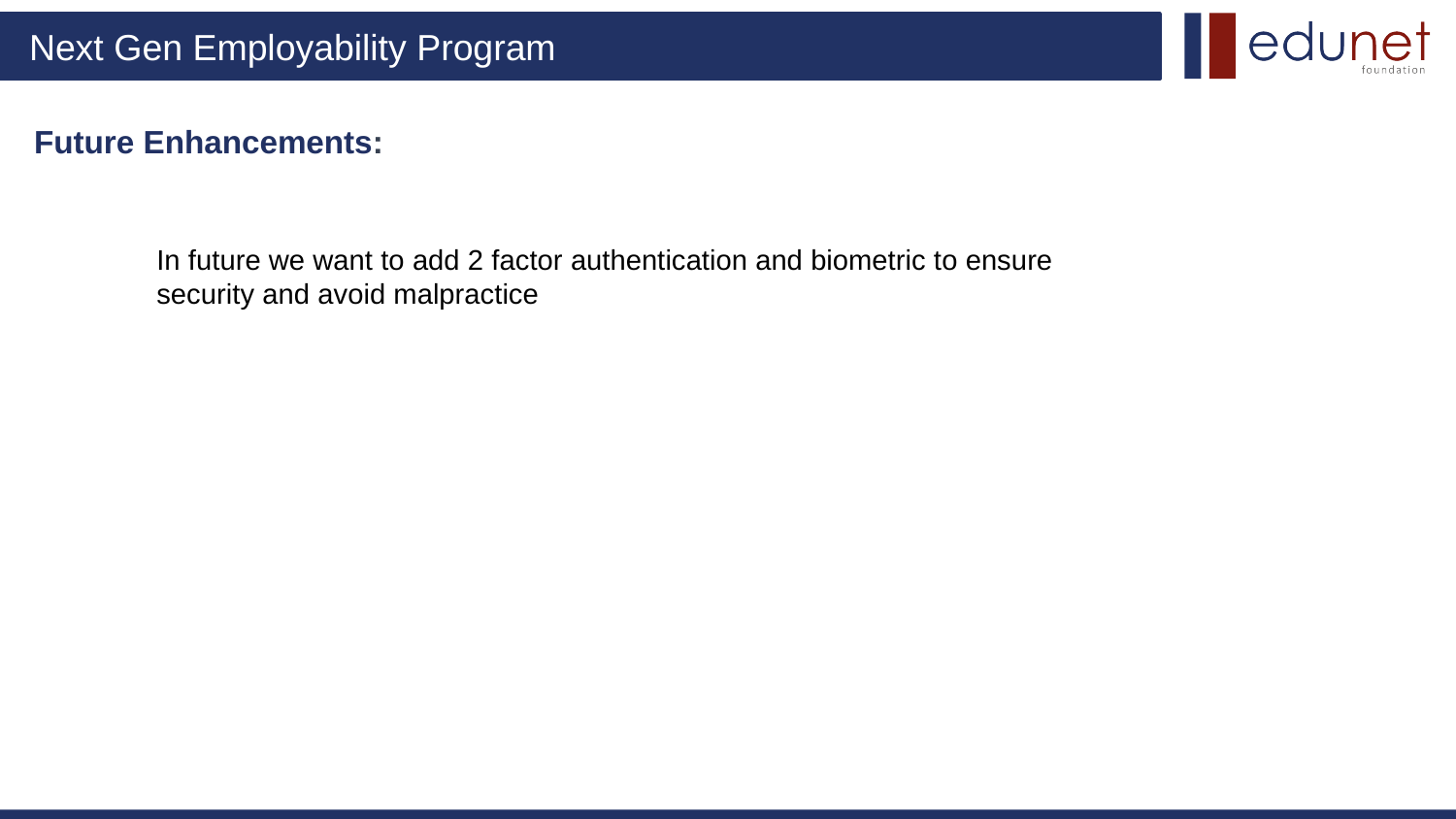

# Future Enhancements:
In future we want to add 2 factor authentication and biometric to ensure security and avoid malpractice